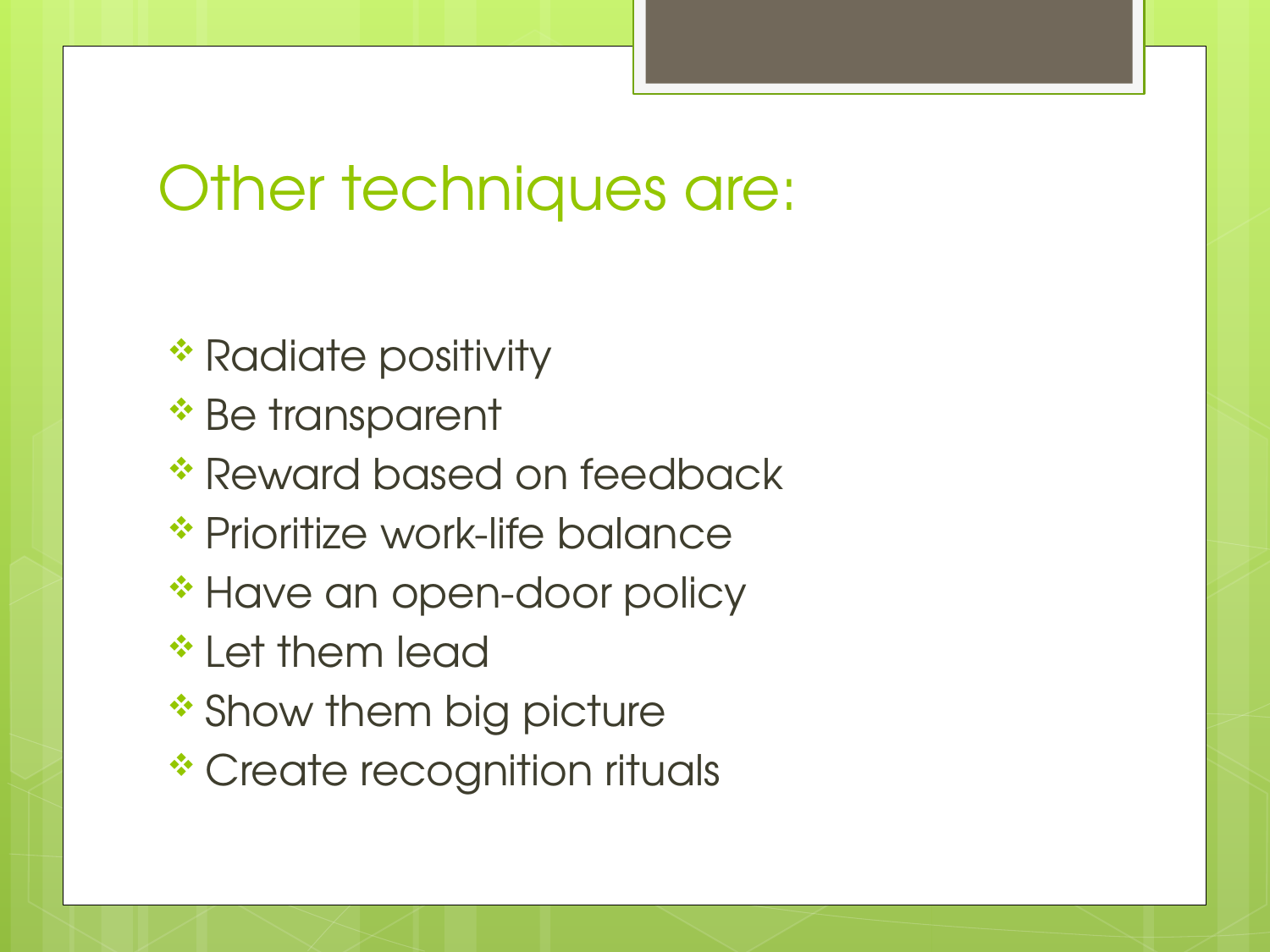

# Other techniques are:
Radiate positivity
Be transparent
Reward based on feedback
Prioritize work-life balance
Have an open-door policy
Let them lead
Show them big picture
Create recognition rituals